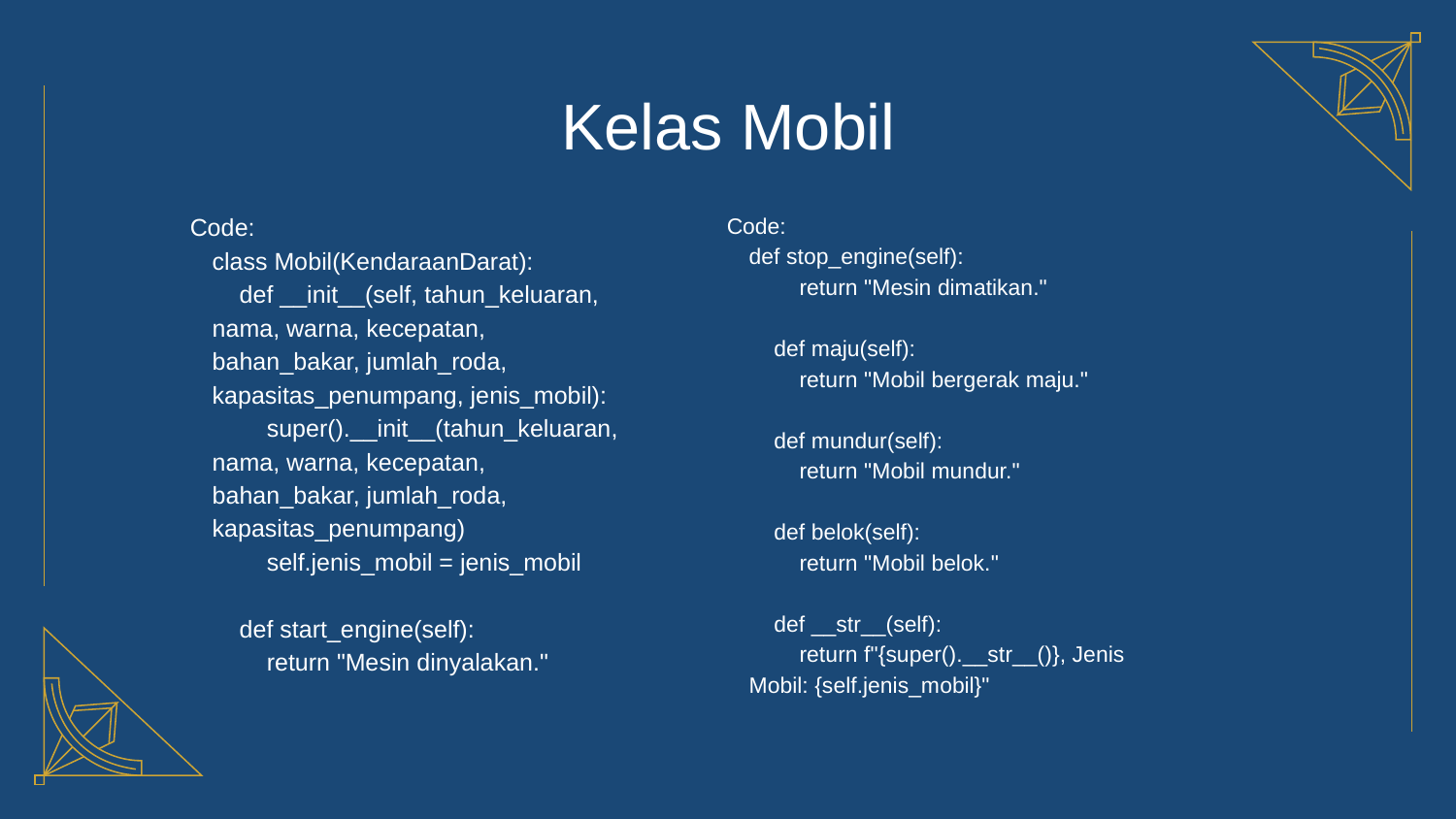

# Kelas Mobil
Code:
class Mobil(KendaraanDarat):
    def __init__(self, tahun_keluaran, nama, warna, kecepatan, bahan_bakar, jumlah_roda, kapasitas_penumpang, jenis_mobil):
        super().__init__(tahun_keluaran, nama, warna, kecepatan, bahan_bakar, jumlah_roda, kapasitas_penumpang)
        self.jenis_mobil = jenis_mobil
    def start_engine(self):
        return "Mesin dinyalakan."

Code:
def stop_engine(self):
        return "Mesin dimatikan."
    def maju(self):
        return "Mobil bergerak maju."
    def mundur(self):
        return "Mobil mundur."
    def belok(self):
        return "Mobil belok."
    def __str__(self):
        return f"{super().__str__()}, Jenis Mobil: {self.jenis_mobil}"